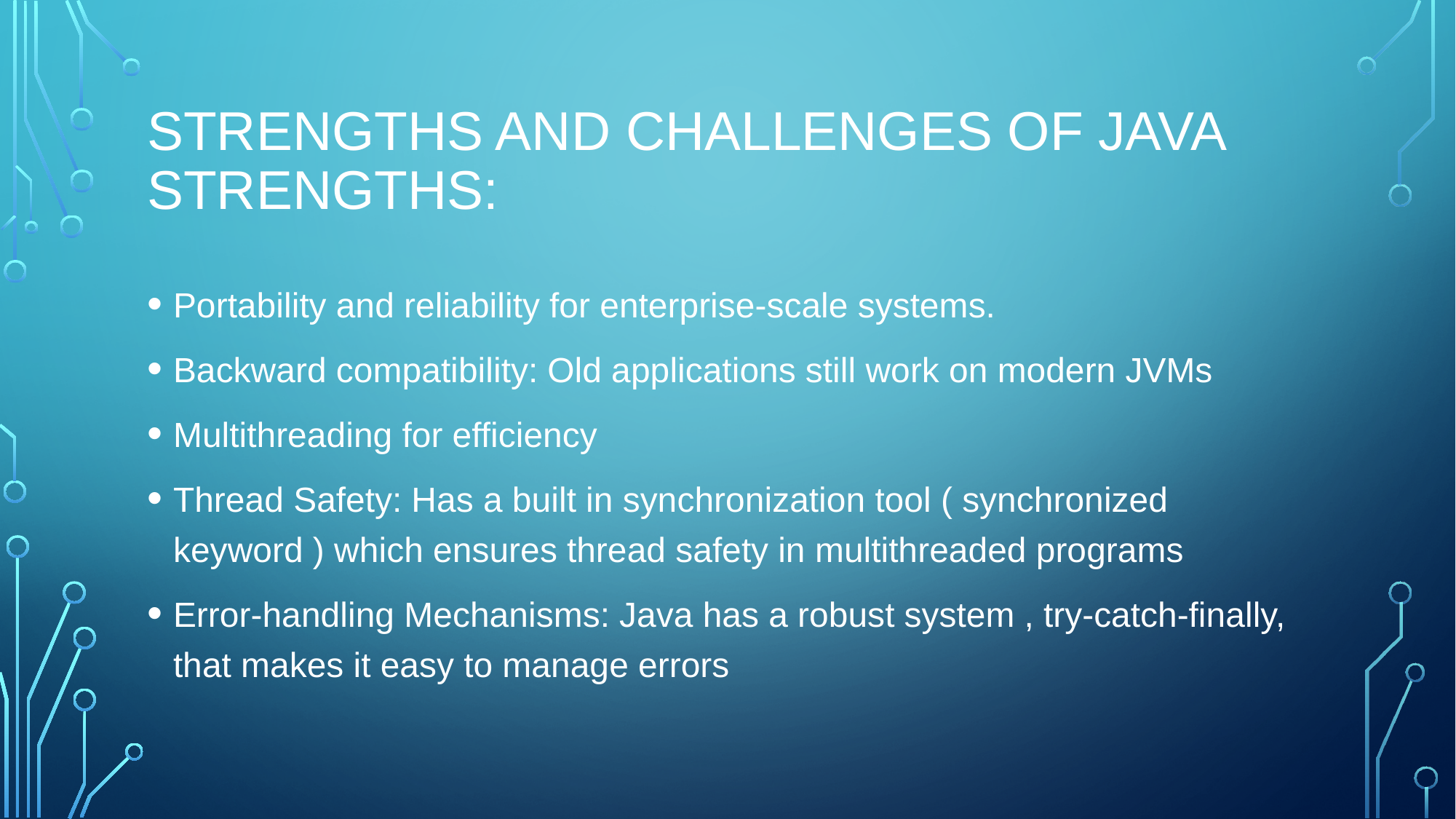

# Strengths and Challenges of Java Strengths:
Portability and reliability for enterprise-scale systems.
Backward compatibility: Old applications still work on modern JVMs
Multithreading for efficiency
Thread Safety: Has a built in synchronization tool ( synchronized keyword ) which ensures thread safety in multithreaded programs
Error-handling Mechanisms: Java has a robust system , try-catch-finally, that makes it easy to manage errors